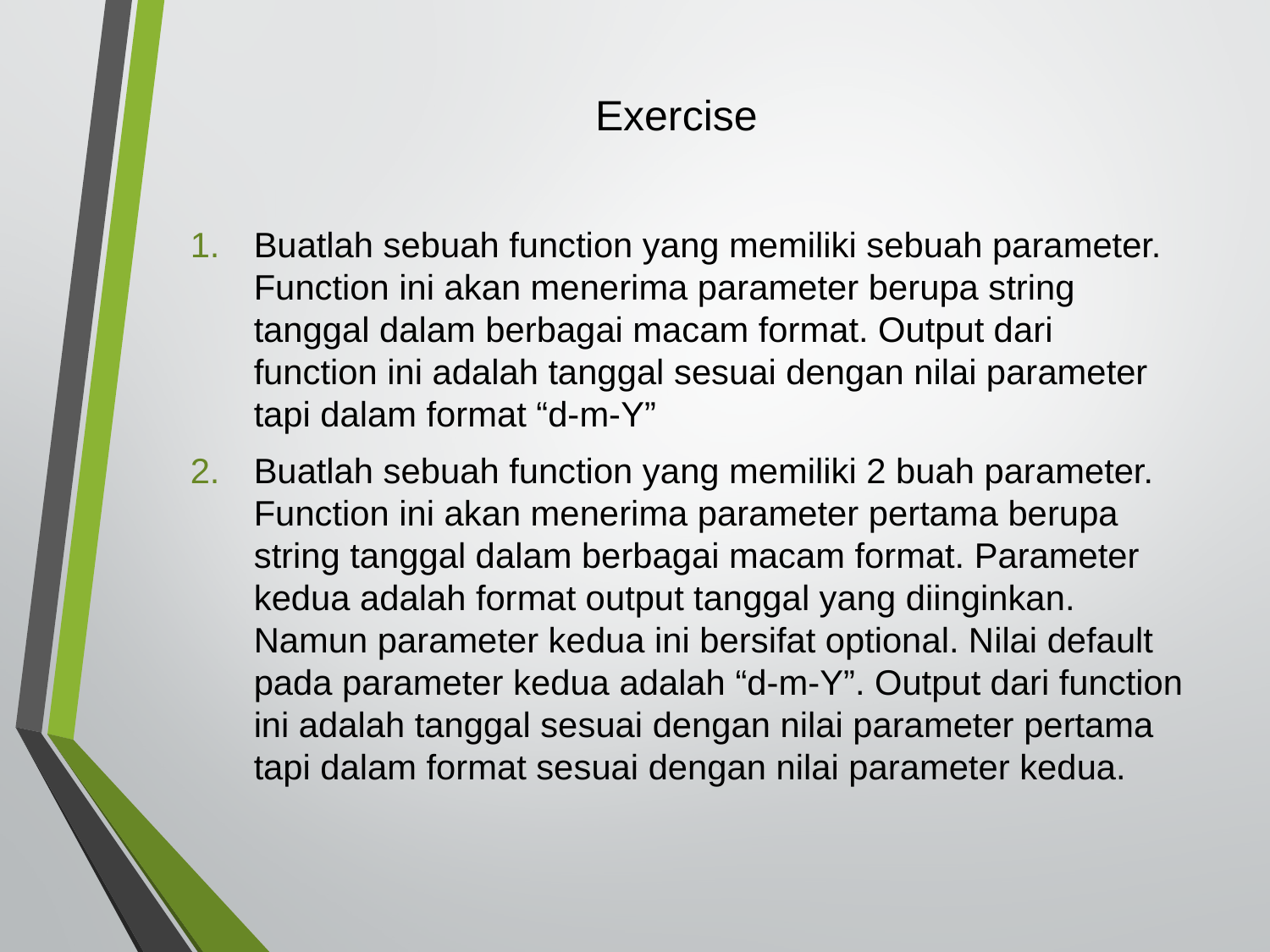

# Exercise
Buatlah sebuah function yang memiliki sebuah parameter. Function ini akan menerima parameter berupa string tanggal dalam berbagai macam format. Output dari function ini adalah tanggal sesuai dengan nilai parameter tapi dalam format “d-m-Y”
Buatlah sebuah function yang memiliki 2 buah parameter. Function ini akan menerima parameter pertama berupa string tanggal dalam berbagai macam format. Parameter kedua adalah format output tanggal yang diinginkan. Namun parameter kedua ini bersifat optional. Nilai default pada parameter kedua adalah “d-m-Y”. Output dari function ini adalah tanggal sesuai dengan nilai parameter pertama tapi dalam format sesuai dengan nilai parameter kedua.